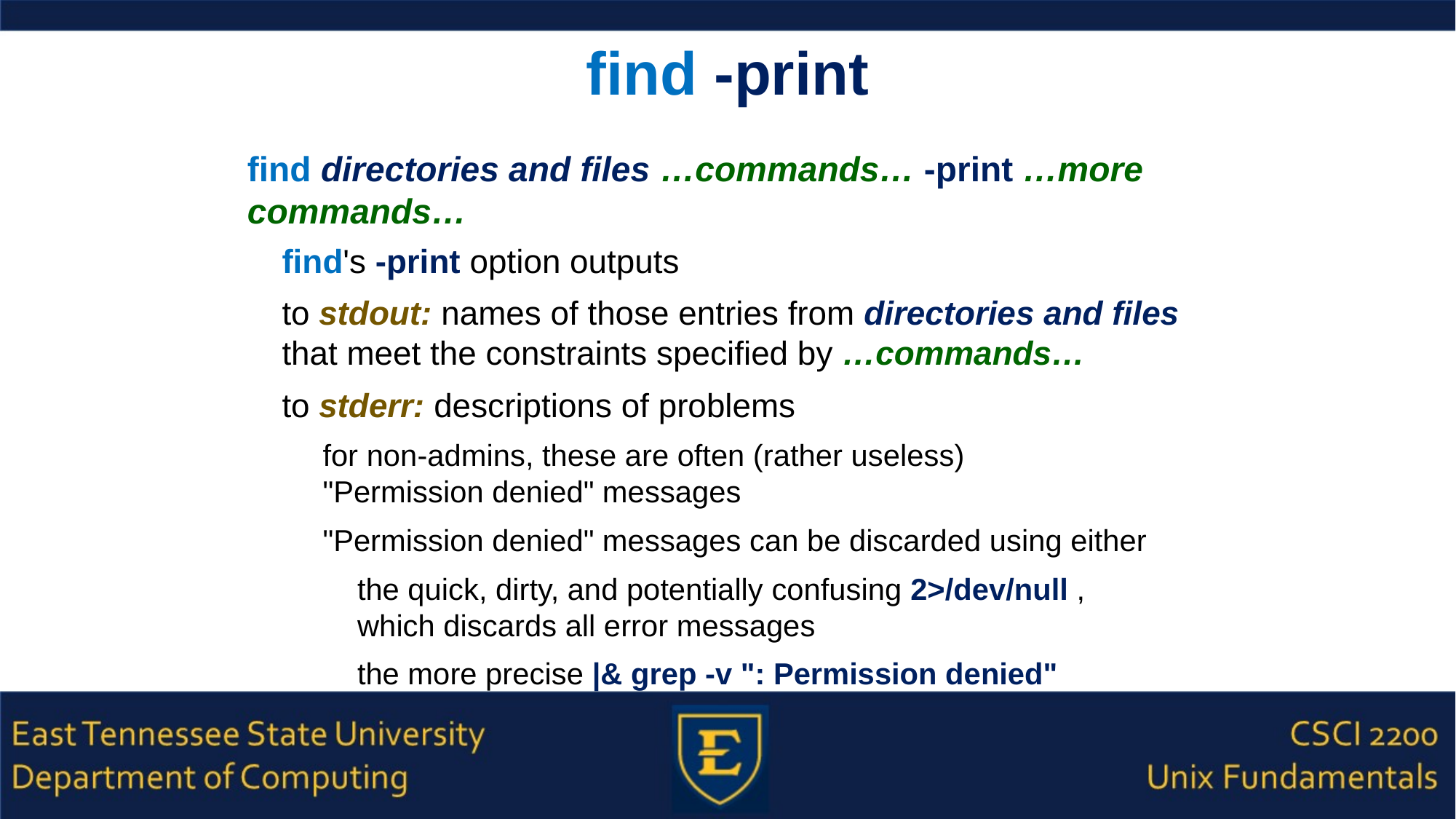

# find -print
find directories and files …commands… -print …more commands…
find's -print option outputs
to stdout: names of those entries from directories and files that meet the constraints specified by …commands…
to stderr: descriptions of problems
for non-admins, these are often (rather useless)
"Permission denied" messages
"Permission denied" messages can be discarded using either
the quick, dirty, and potentially confusing 2>/dev/null ,
which discards all error messages
the more precise |& grep -v ": Permission denied"